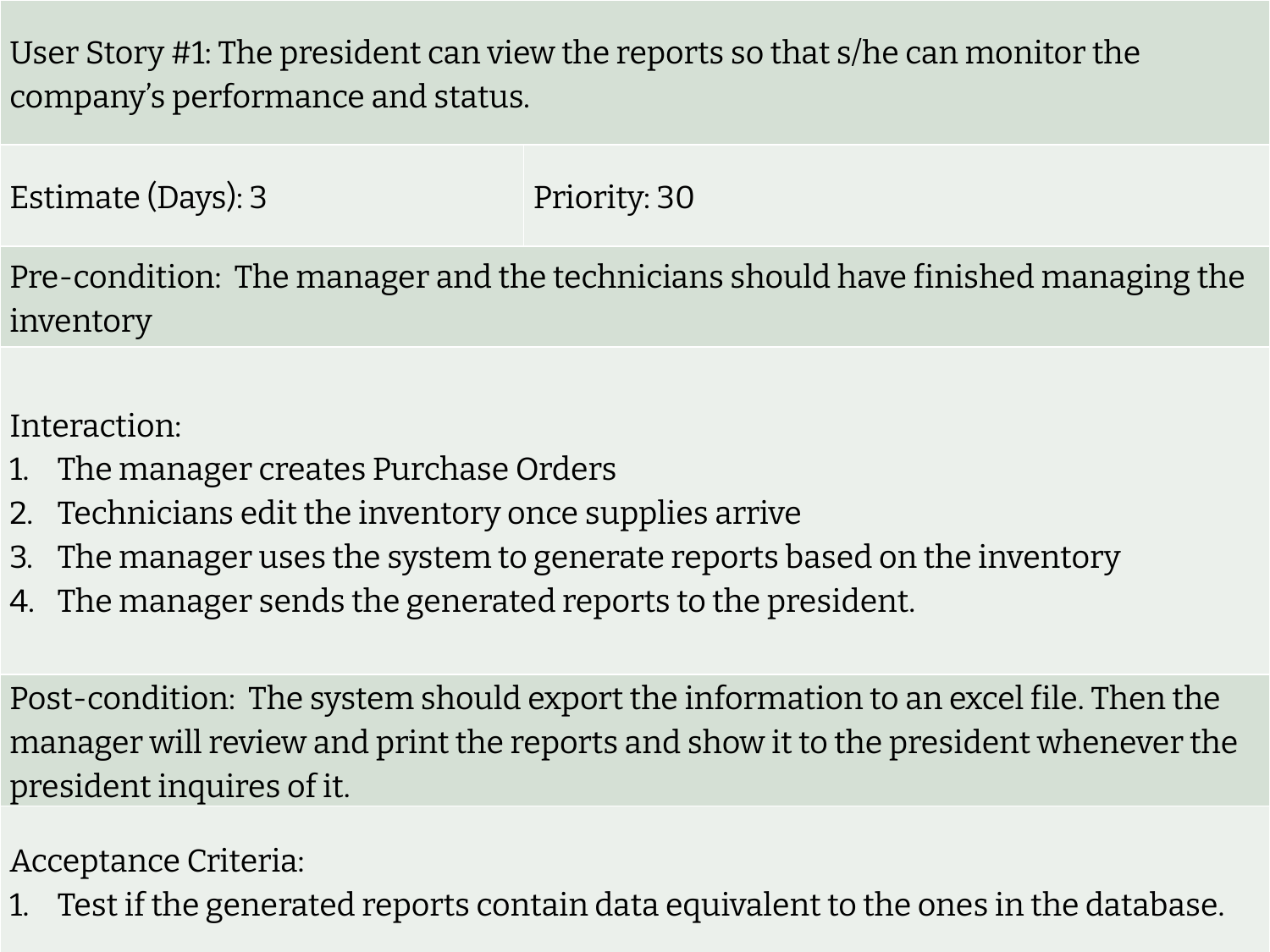

| User Story #1: The president can view the reports so that s/he can monitor the company’s performance and status. |  |
| --- | --- |
| Estimate (Days): 3 | Priority: 30 |
| Pre-condition: The manager and the technicians should have finished managing the inventory |  |
| Interaction: The manager creates Purchase Orders Technicians edit the inventory once supplies arrive The manager uses the system to generate reports based on the inventory The manager sends the generated reports to the president. |  |
| Post-condition: The system should export the information to an excel file. Then the manager will review and print the reports and show it to the president whenever the president inquires of it. |  |
| Acceptance Criteria: Test if the generated reports contain data equivalent to the ones in the database. |  |
#